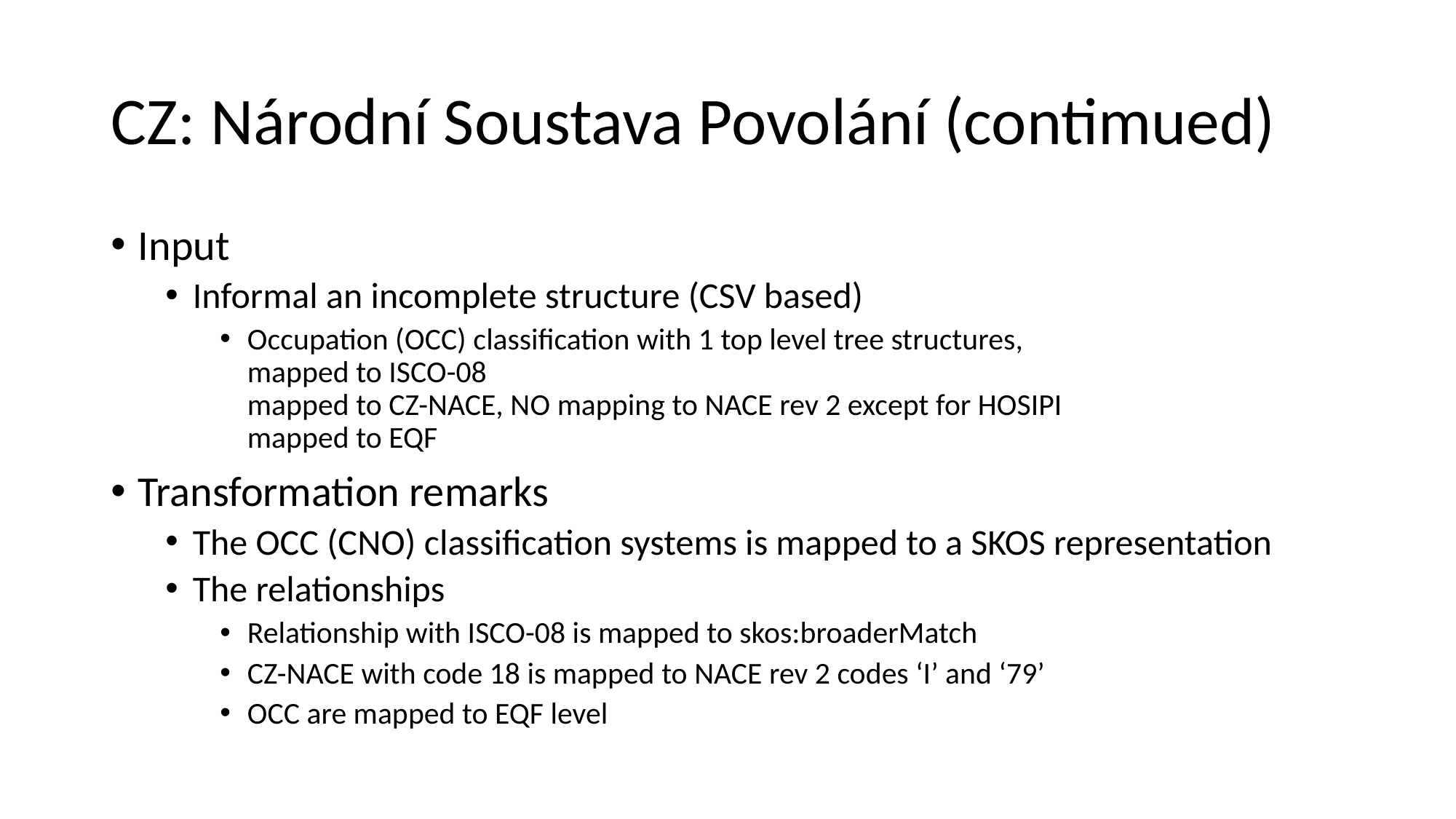

# CZ: Národní Soustava Povolání (contimued)
Input
Informal an incomplete structure (CSV based)
Occupation (OCC) classification with 1 top level tree structures,
mapped to ISCO-08
mapped to CZ-NACE, NO mapping to NACE rev 2 except for HOSIPI
mapped to EQF
Transformation remarks
The OCC (CNO) classification systems is mapped to a SKOS representation
The relationships
Relationship with ISCO-08 is mapped to skos:broaderMatch
CZ-NACE with code 18 is mapped to NACE rev 2 codes ‘I’ and ‘79’
OCC are mapped to EQF level